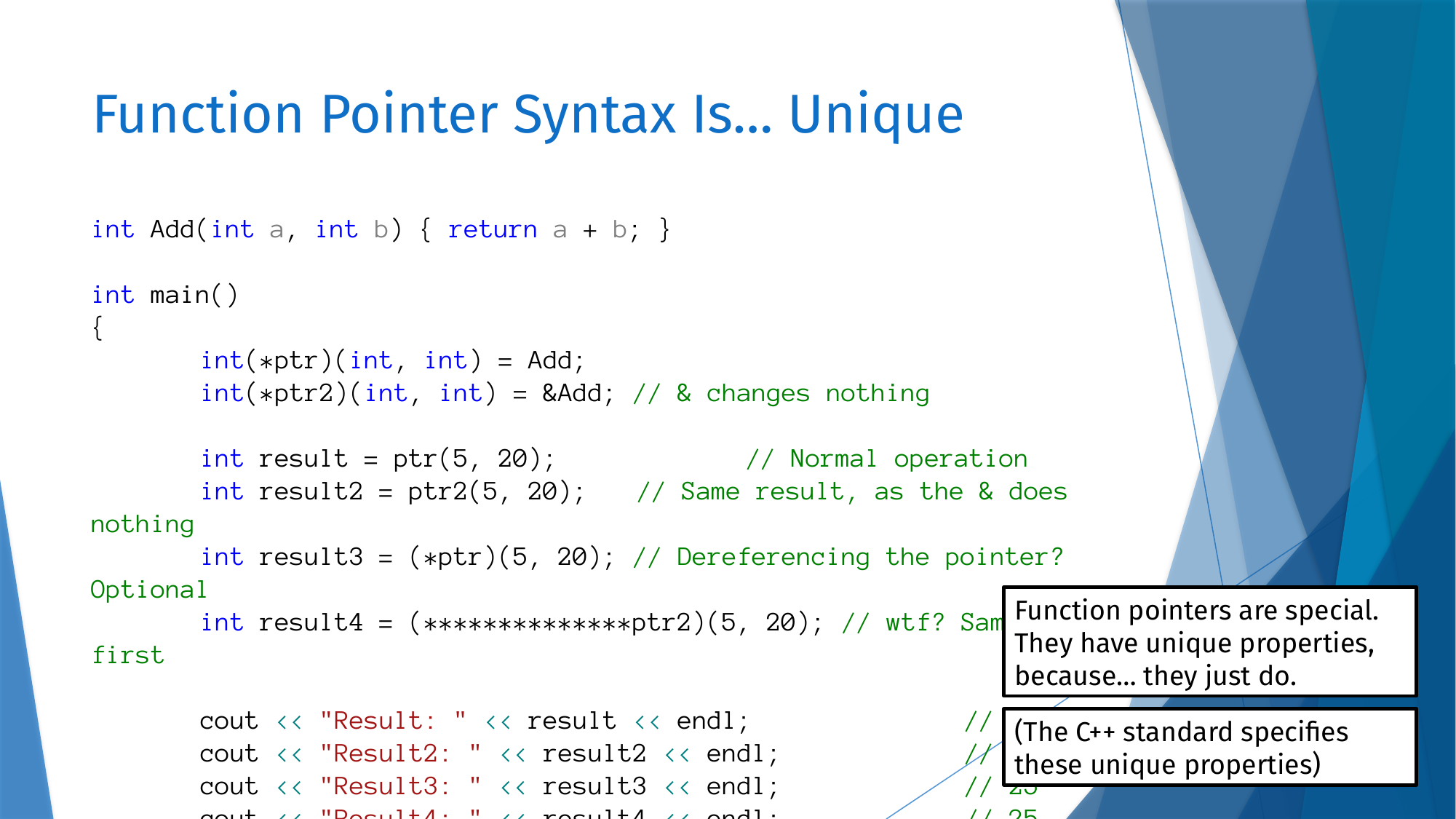

# Function Pointer Syntax Is… Unique
int Add(int a, int b) { return a + b; }

int main()
{
	int(*ptr)(int, int) = Add;
	int(*ptr2)(int, int) = &Add; // & changes nothing

	int result = ptr(5, 20);		// Normal operation
	int result2 = ptr2(5, 20);	// Same result, as the & does nothing
	int result3 = (*ptr)(5, 20); // Dereferencing the pointer? Optional
	int result4 = (**************ptr2)(5, 20); // wtf? Same as the first

	cout << "Result: " << result << endl;		// 25
	cout << "Result2: " << result2 << endl;		// 25
	cout << "Result3: " << result3 << endl;		// 25
	cout << "Result4: " << result4 << endl;		// 25
	return 0;
}
Function pointers are special. They have unique properties, because… they just do.
(The C++ standard specifies these unique properties)